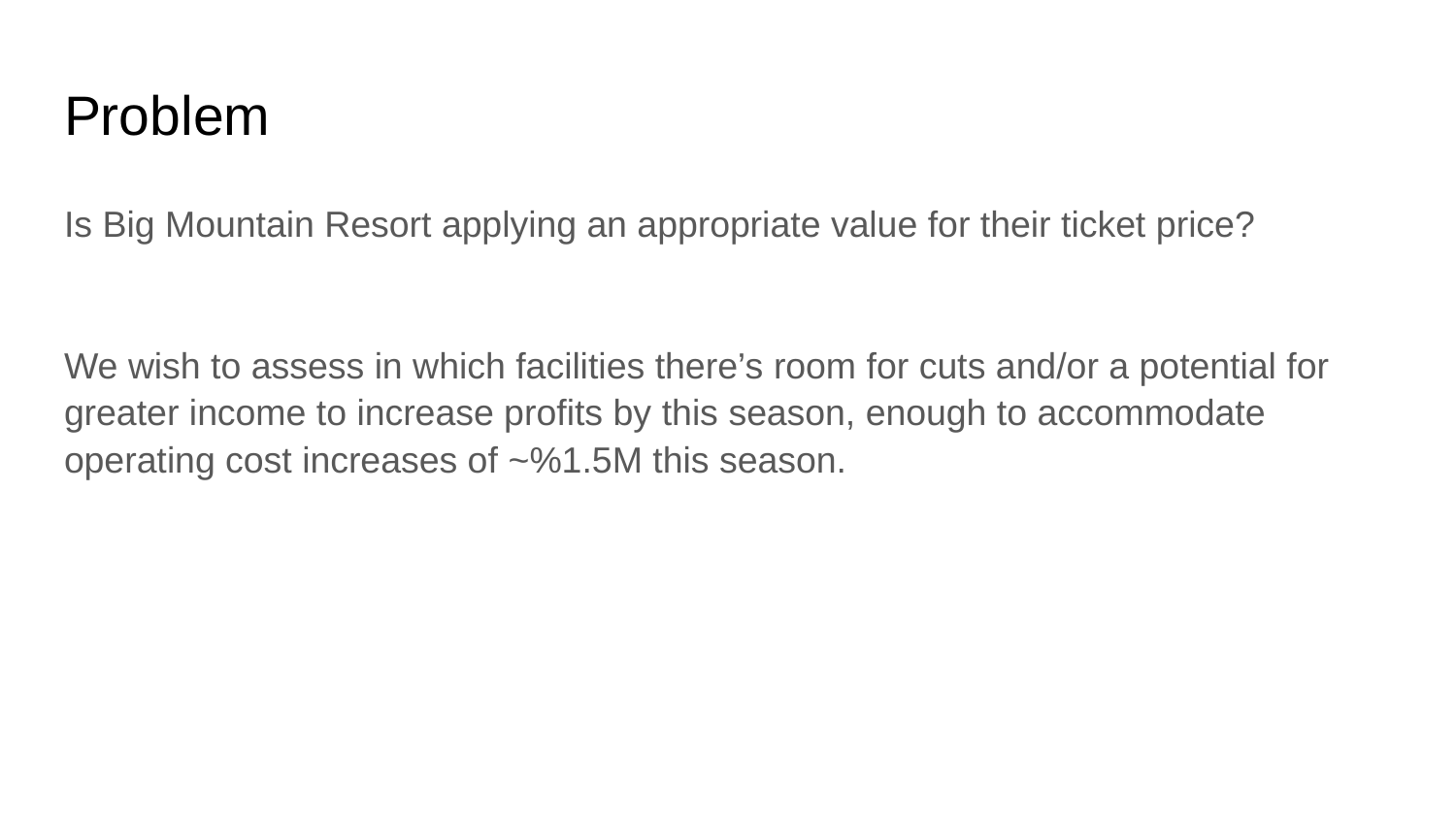

# Problem
Is Big Mountain Resort applying an appropriate value for their ticket price?

We wish to assess in which facilities there’s room for cuts and/or a potential for greater income to increase profits by this season, enough to accommodate operating cost increases of ~%1.5M this season.